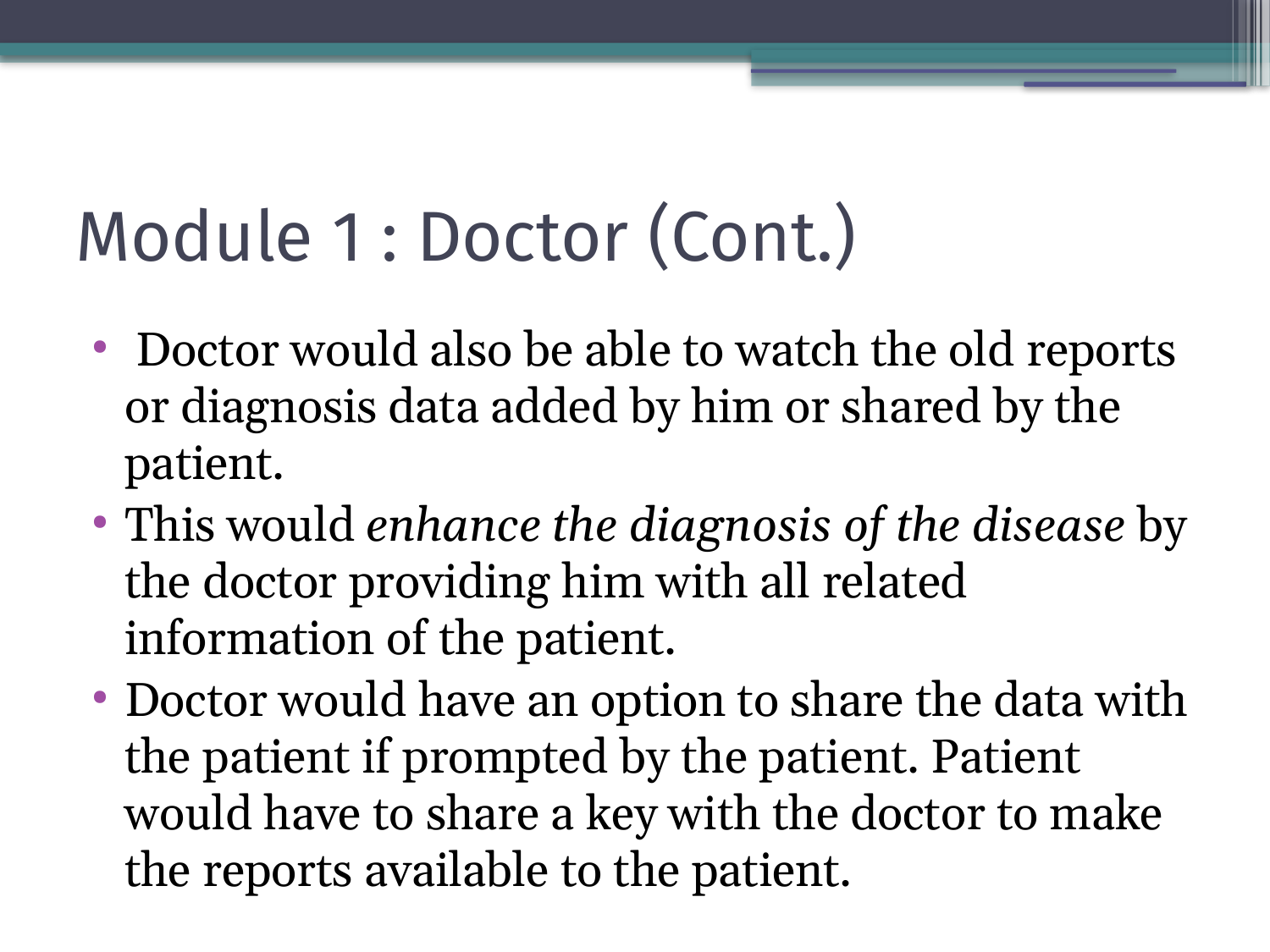

Module 1 : Doctor (Cont.)
 Doctor would also be able to watch the old reports or diagnosis data added by him or shared by the patient.
This would enhance the diagnosis of the disease by the doctor providing him with all related information of the patient.
Doctor would have an option to share the data with the patient if prompted by the patient. Patient would have to share a key with the doctor to make the reports available to the patient.